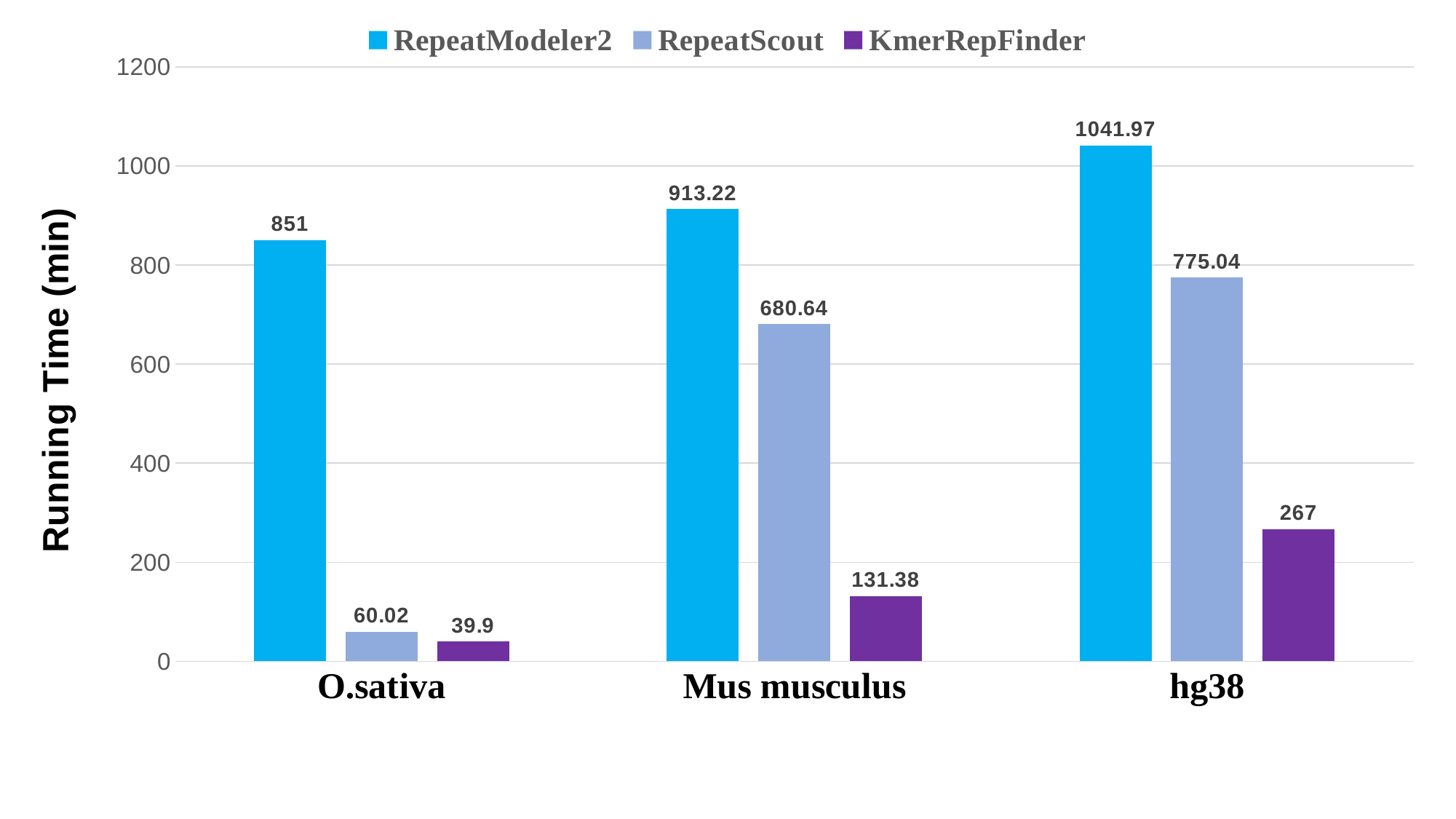

### Chart

| Category | RepeatModeler2 | RepeatScout | KmerRepFinder |
|---|---|---|---|
| O.sativa | 851.0 | 60.02 | 39.9 |
| Mus musculus | 913.22 | 680.64 | 131.38 |
| hg38 | 1041.97 | 775.04 | 267.0 |